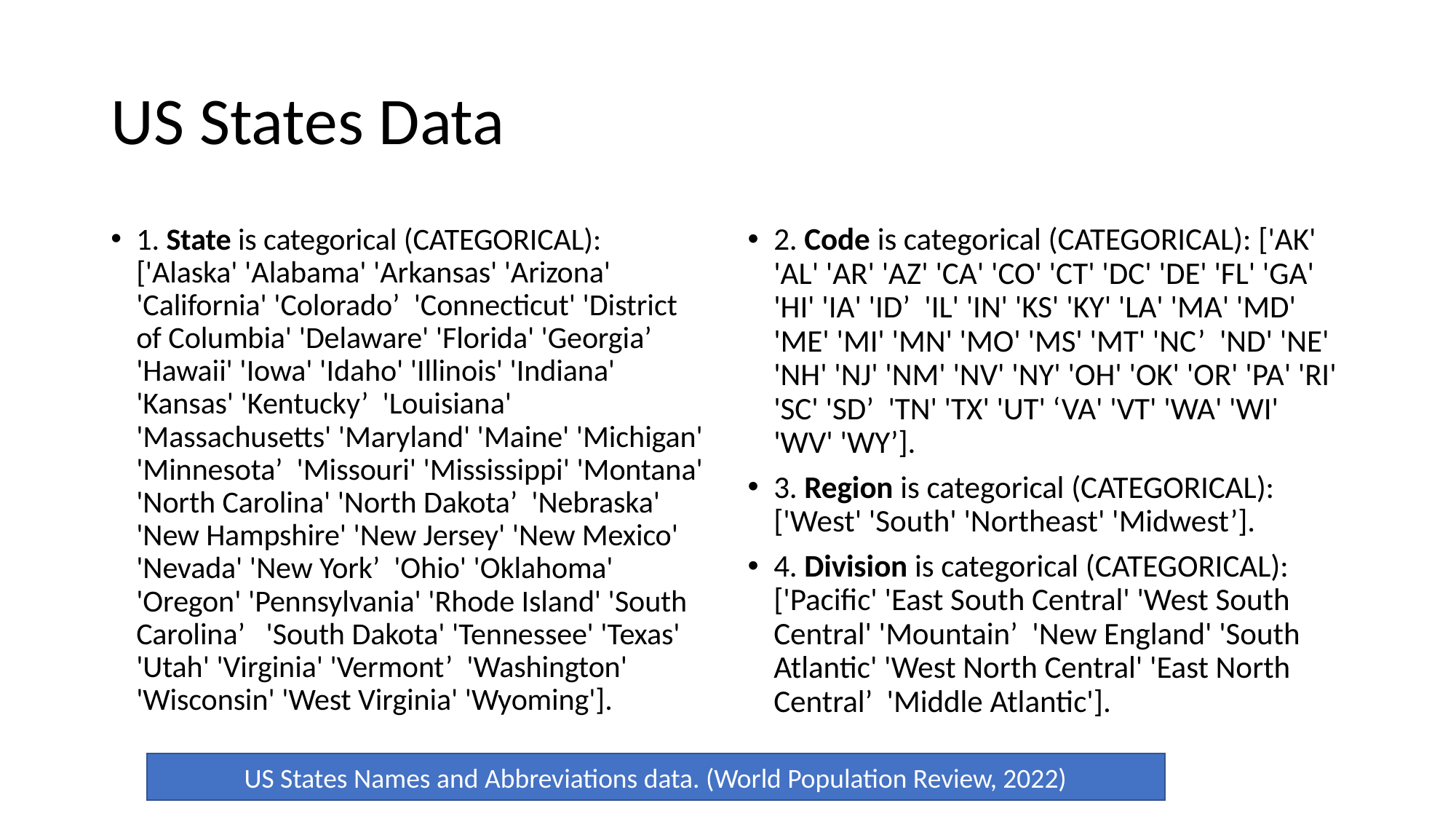

# US States Data
1. State is categorical (CATEGORICAL): ['Alaska' 'Alabama' 'Arkansas' 'Arizona' 'California' 'Colorado’  'Connecticut' 'District of Columbia' 'Delaware' 'Florida' 'Georgia’   'Hawaii' 'Iowa' 'Idaho' 'Illinois' 'Indiana' 'Kansas' 'Kentucky’  'Louisiana' 'Massachusetts' 'Maryland' 'Maine' 'Michigan' 'Minnesota’  'Missouri' 'Mississippi' 'Montana' 'North Carolina' 'North Dakota’  'Nebraska' 'New Hampshire' 'New Jersey' 'New Mexico' 'Nevada' 'New York’  'Ohio' 'Oklahoma' 'Oregon' 'Pennsylvania' 'Rhode Island' 'South Carolina’   'South Dakota' 'Tennessee' 'Texas' 'Utah' 'Virginia' 'Vermont’  'Washington' 'Wisconsin' 'West Virginia' 'Wyoming'].
2. Code is categorical (CATEGORICAL): ['AK' 'AL' 'AR' 'AZ' 'CA' 'CO' 'CT' 'DC' 'DE' 'FL' 'GA' 'HI' 'IA' 'ID’  'IL' 'IN' 'KS' 'KY' 'LA' 'MA' 'MD' 'ME' 'MI' 'MN' 'MO' 'MS' 'MT' 'NC’  'ND' 'NE' 'NH' 'NJ' 'NM' 'NV' 'NY' 'OH' 'OK' 'OR' 'PA' 'RI' 'SC' 'SD’  'TN' 'TX' 'UT' ‘VA' 'VT' 'WA' 'WI' 'WV' 'WY’].
3. Region is categorical (CATEGORICAL): ['West' 'South' 'Northeast' 'Midwest’].
4. Division is categorical (CATEGORICAL): ['Pacific' 'East South Central' 'West South Central' 'Mountain’  'New England' 'South Atlantic' 'West North Central' 'East North Central’  'Middle Atlantic'].
US States Names and Abbreviations data. (World Population Review, 2022)